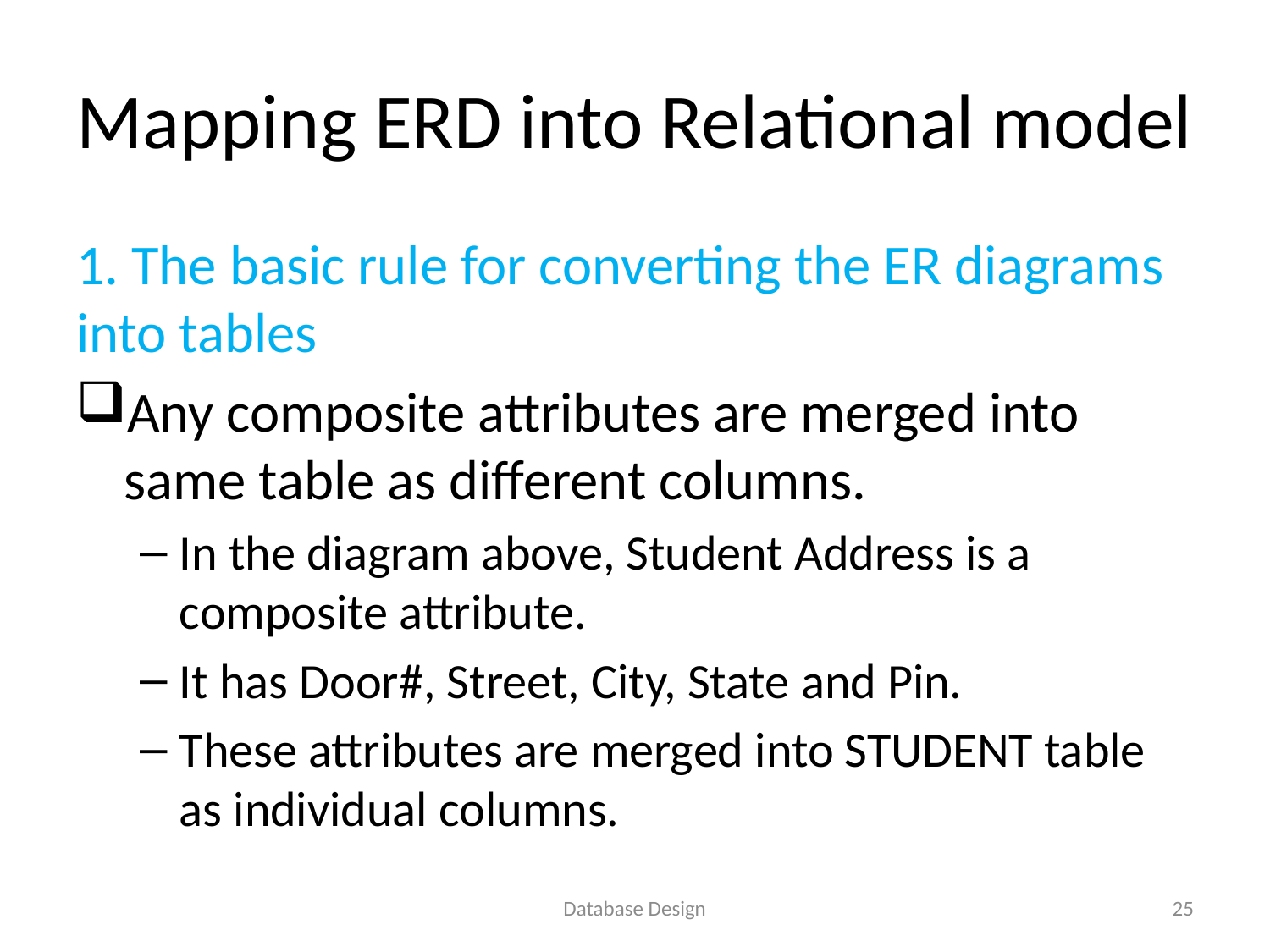

# Mapping ERD into Relational model
1. The basic rule for converting the ER diagrams into tables
Any composite attributes are merged into same table as different columns.
In the diagram above, Student Address is a composite attribute.
It has Door#, Street, City, State and Pin.
These attributes are merged into STUDENT table as individual columns.

Database Design
25